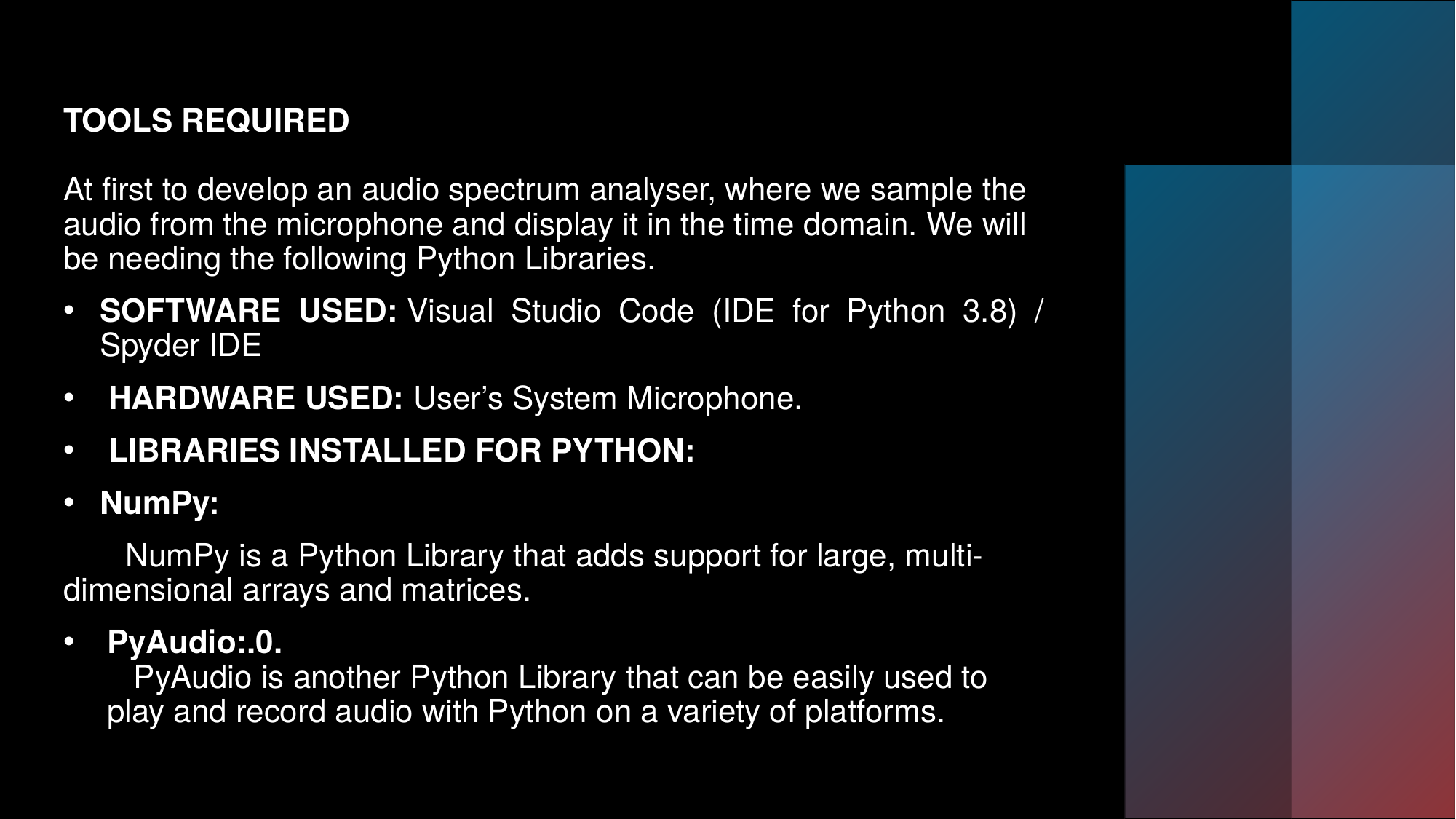

# TOOLS REQUIRED At first to develop an audio spectrum analyser, where we sample the audio from the microphone and display it in the time domain. We will be needing the following Python Libraries.
SOFTWARE USED: Visual Studio Code (IDE for Python 3.8) / Spyder IDE
 HARDWARE USED: User’s System Microphone.
 LIBRARIES INSTALLED FOR PYTHON:
NumPy:
       NumPy is a Python Library that adds support for large, multi-dimensional arrays and matrices.
PyAudio:.0.
   PyAudio is another Python Library that can be easily used to play and record audio with Python on a variety of platforms.